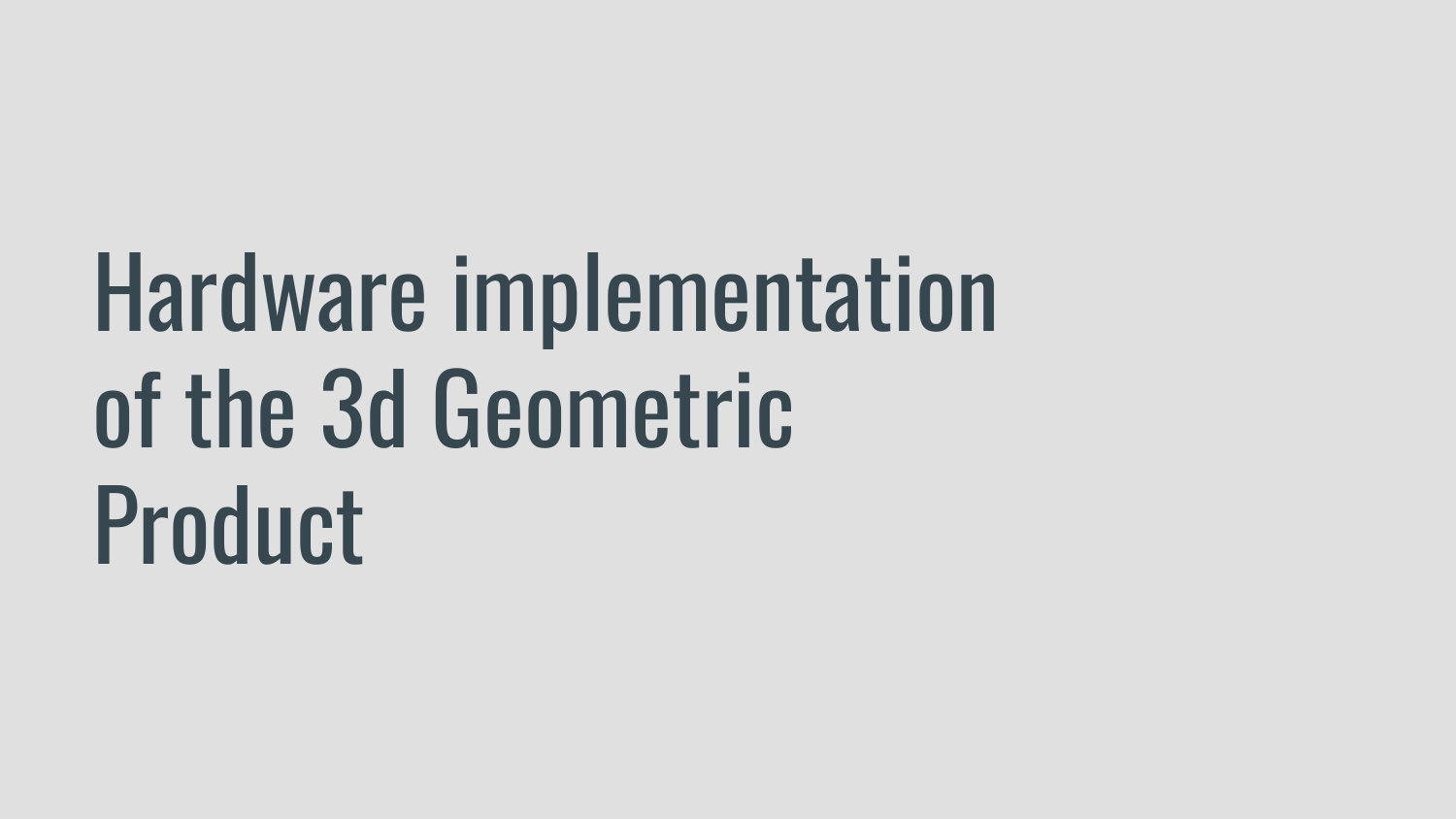

# Hardware implementation of the 3d Geometric Product